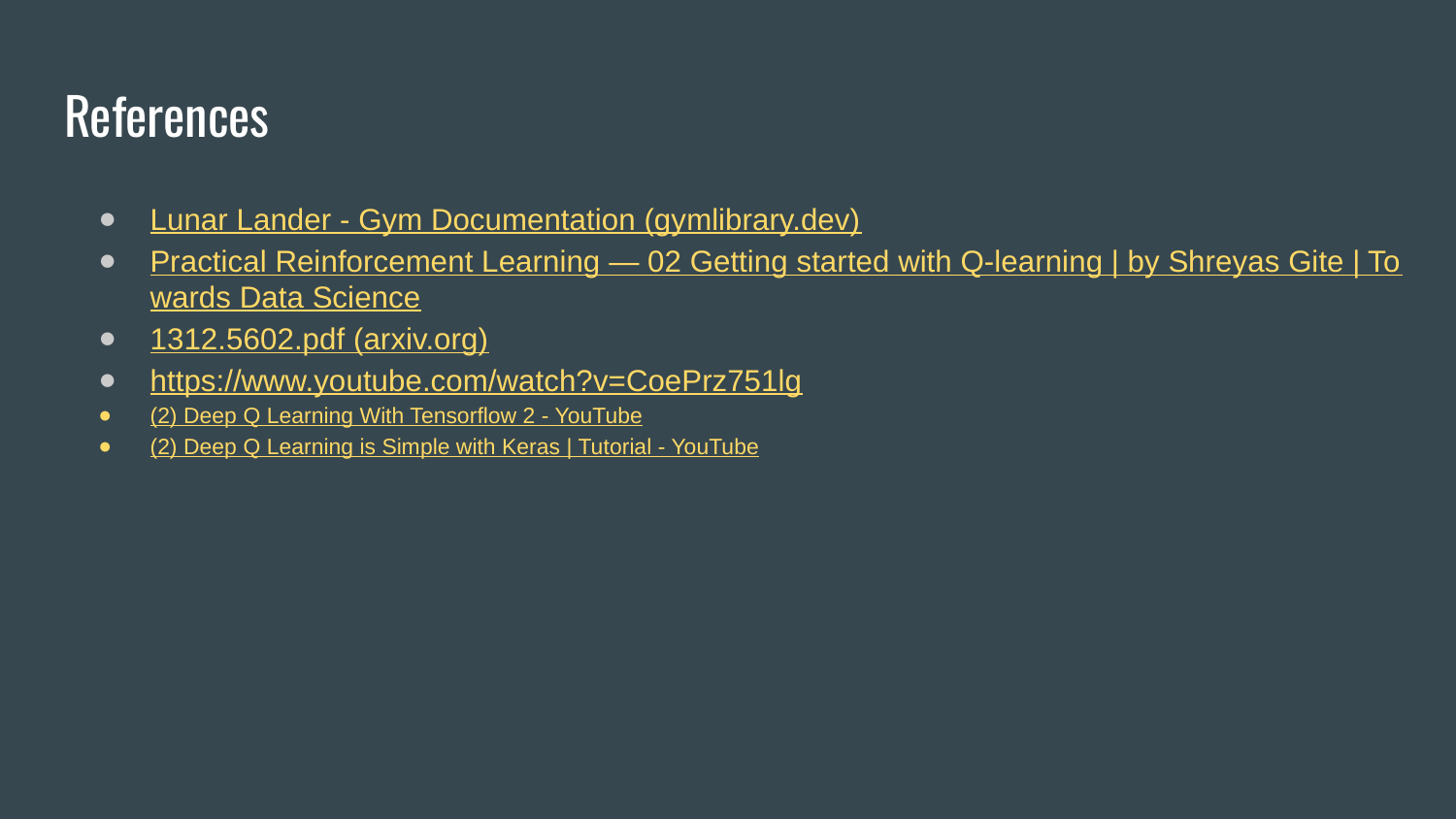

# References
Lunar Lander - Gym Documentation (gymlibrary.dev)
Practical Reinforcement Learning — 02 Getting started with Q-learning | by Shreyas Gite | Towards Data Science
1312.5602.pdf (arxiv.org)
https://www.youtube.com/watch?v=CoePrz751lg
(2) Deep Q Learning With Tensorflow 2 - YouTube
(2) Deep Q Learning is Simple with Keras | Tutorial - YouTube